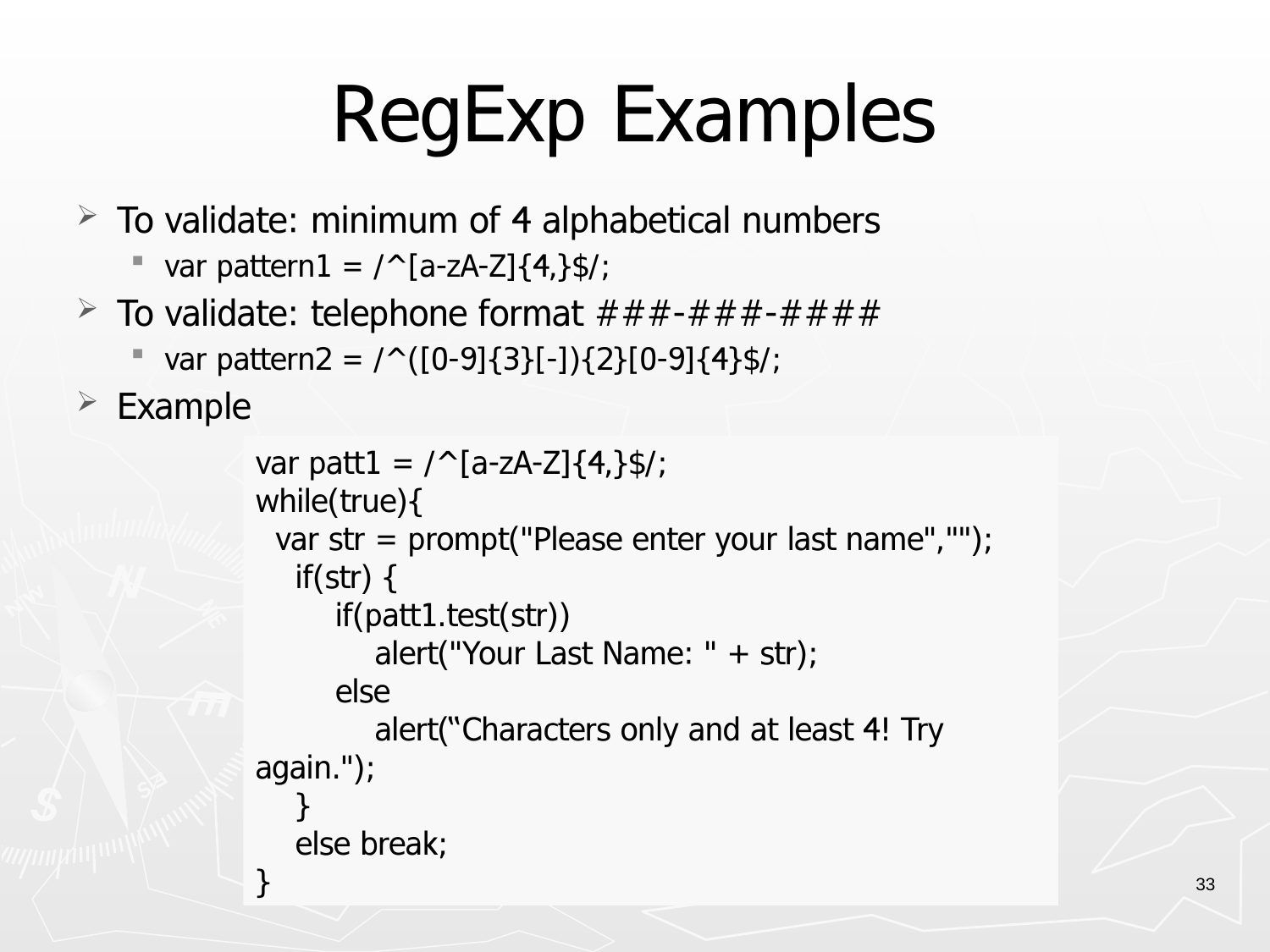

# RegExp Examples
To validate: minimum of 4 alphabetical numbers
var pattern1 = /^[a-zA-Z]{4,}$/;
To validate: telephone format ###-###-####
var pattern2 = /^([0-9]{3}[-]){2}[0-9]{4}$/;
Example

var patt1 = /^[a-zA-Z]{4,}$/;
while(true){
  var str = prompt("Please enter your last name","");
    if(str) {
        if(patt1.test(str))
            alert("Your Last Name: " + str);
        else
            alert(“Characters only and at least 4! Try again.");
    }
    else break;
}
33